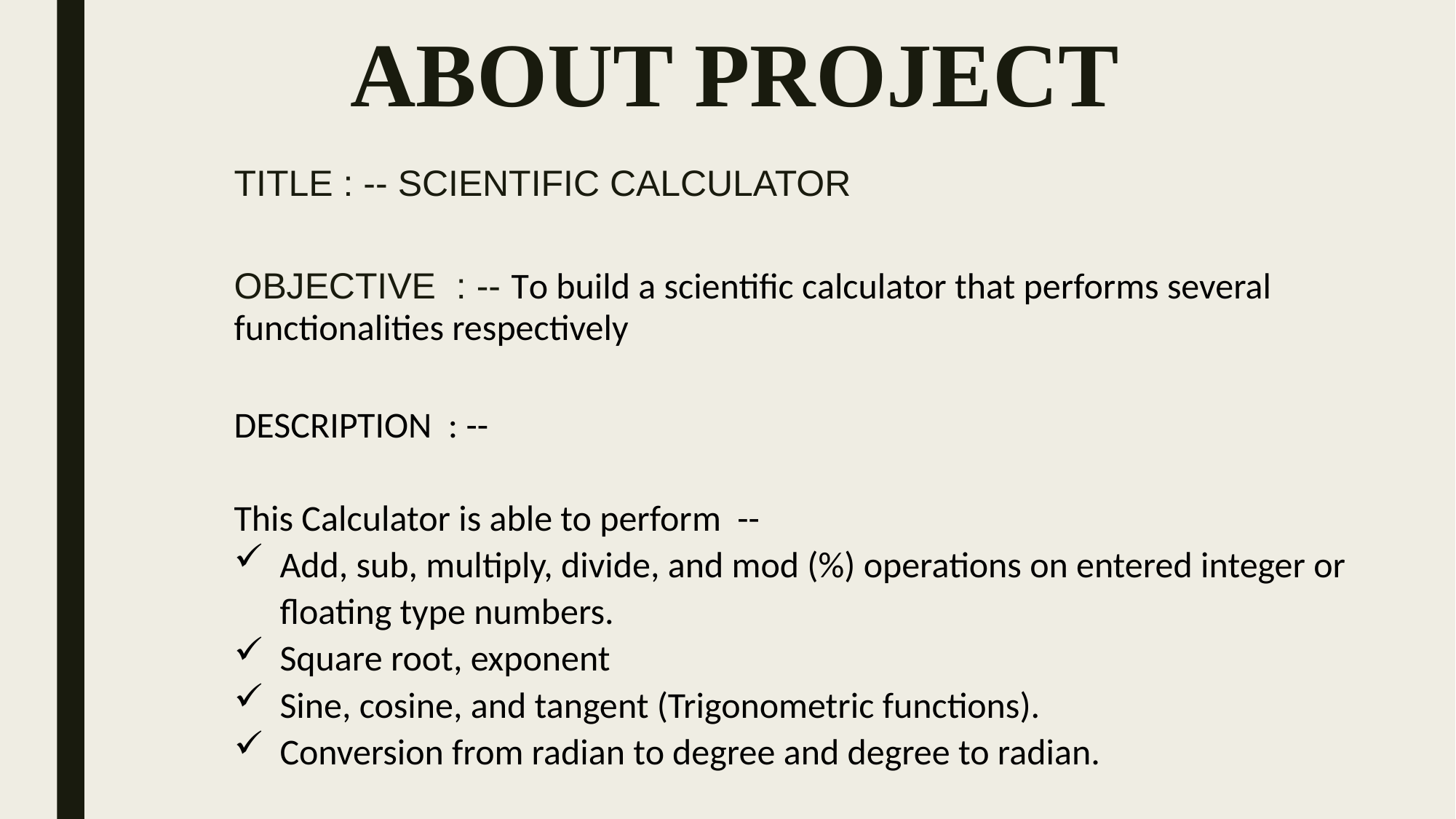

# ABOUT PROJECT
TITLE : -- SCIENTIFIC CALCULATOR
OBJECTIVE  : -- To build a scientific calculator that performs several functionalities respectively

DESCRIPTION  : --

This Calculator is able to perform  --
Add, sub, multiply, divide, and mod (%) operations on entered integer or floating type numbers.
Square root, exponent
Sine, cosine, and tangent (Trigonometric functions).
Conversion from radian to degree and degree to radian.